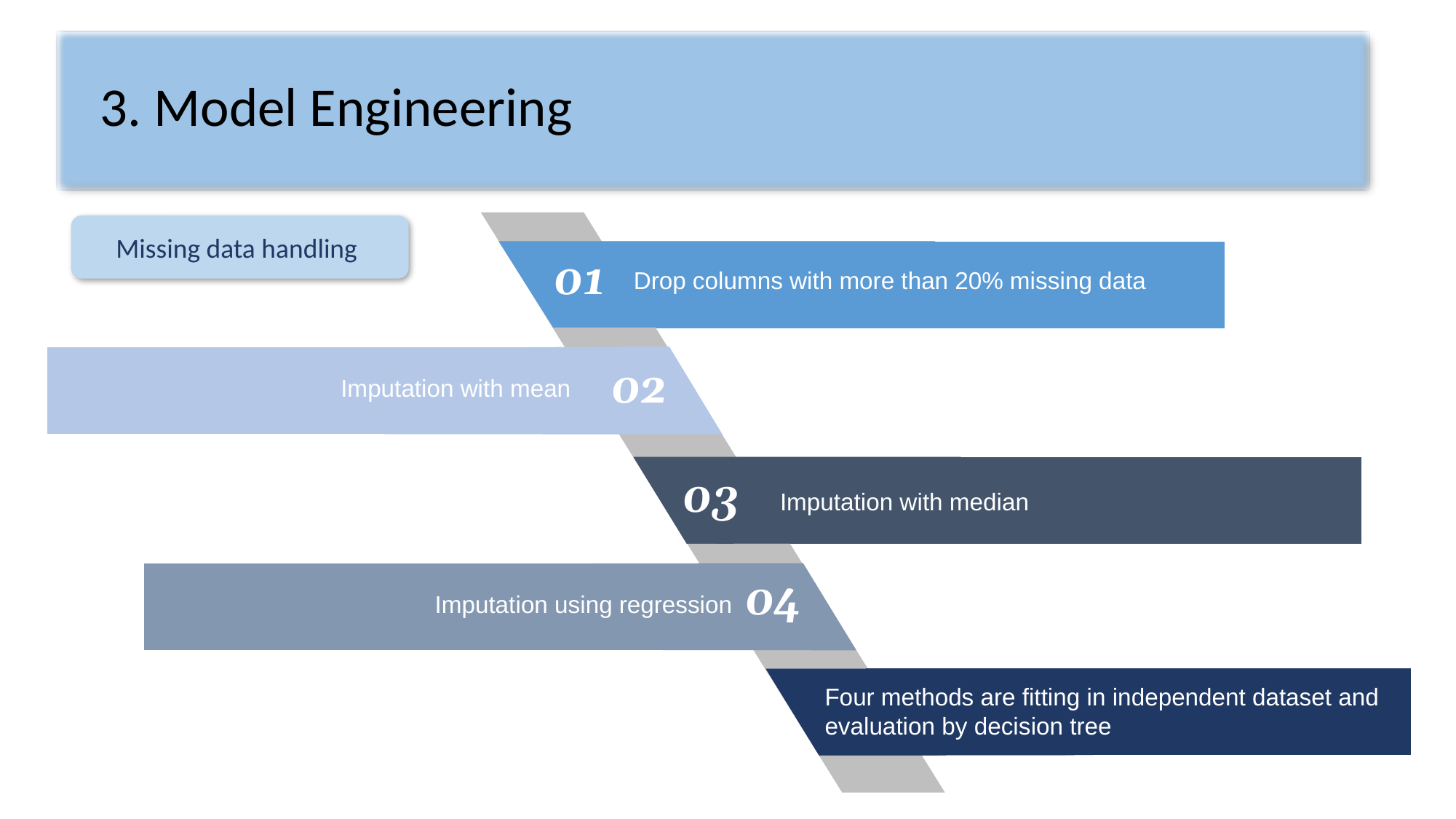

# 3. Model Engineering

Missing data handling

01
Drop columns with more than 20% missing data

02
Imputation with mean

03
Imputation with median

04
Imputation using regression

Four methods are fitting in independent dataset and evaluation by decision tree